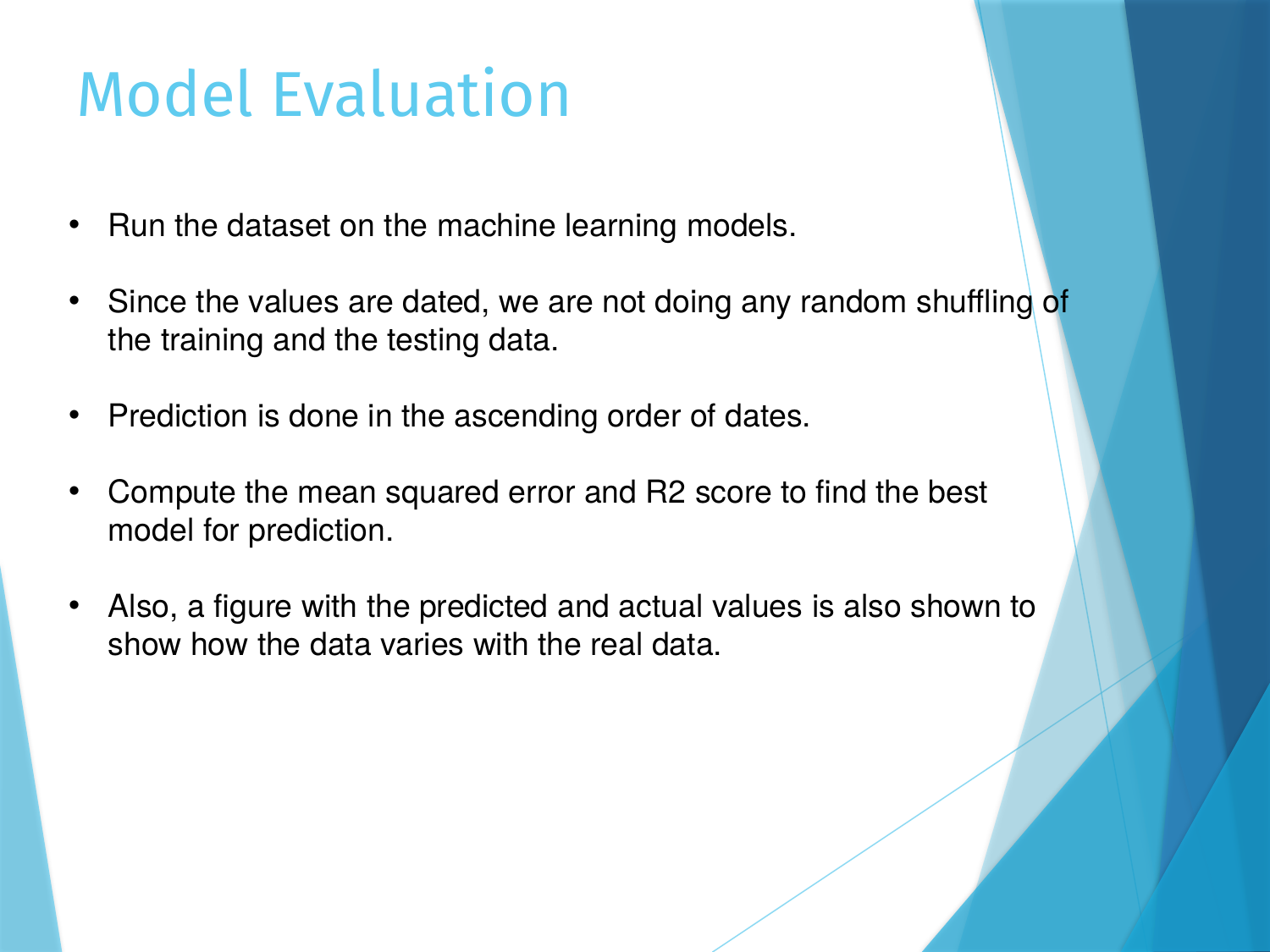

Model Evaluation
Run the dataset on the machine learning models.

Since the values are dated, we are not doing any random shuffling of the training and the testing data.

Prediction is done in the ascending order of dates.

Compute the mean squared error and R2 score to find the best model for prediction.

Also, a figure with the predicted and actual values is also shown to show how the data varies with the real data.